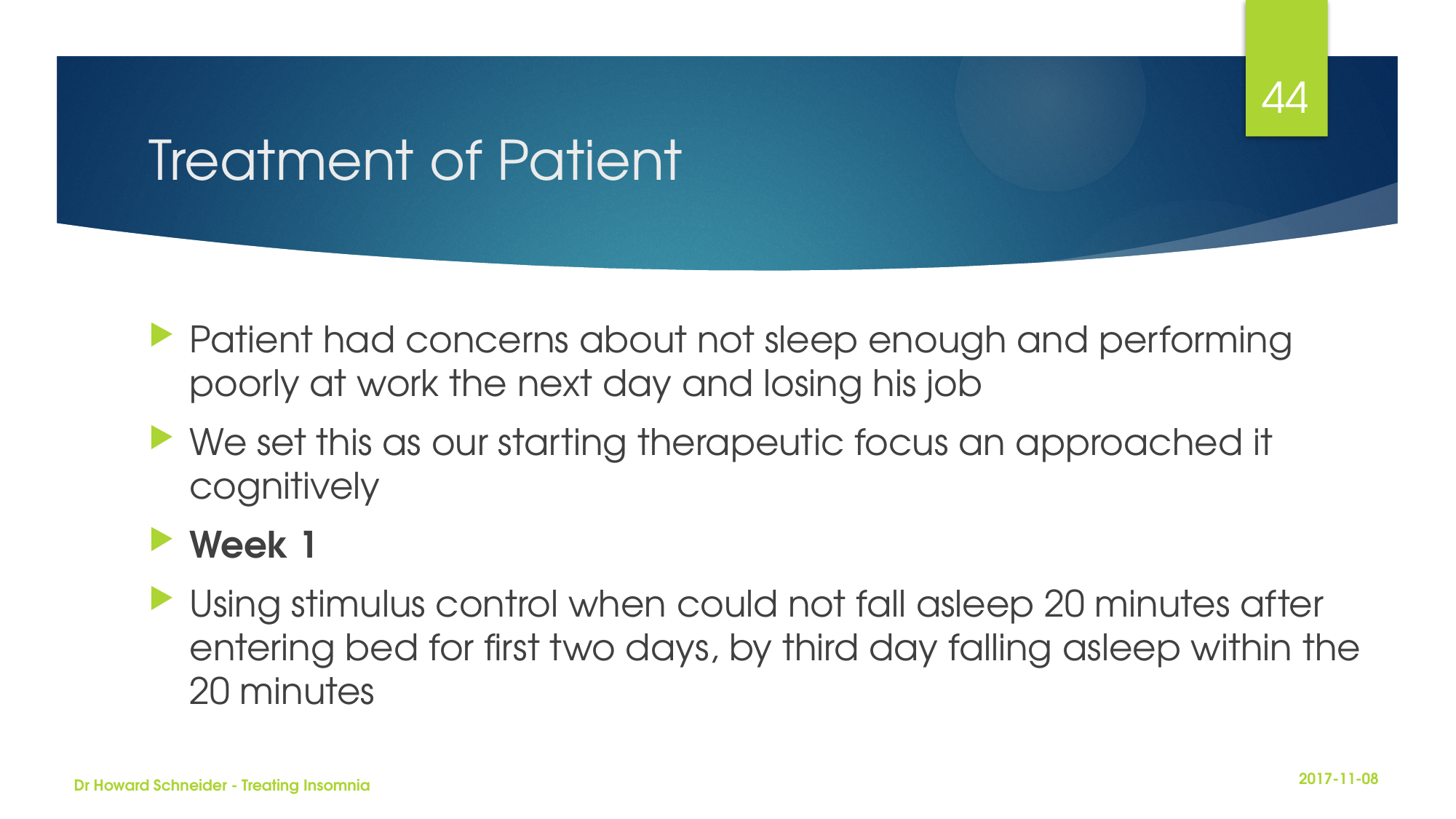

44
# Treatment of Patient
Patient had concerns about not sleep enough and performing poorly at work the next day and losing his job
We set this as our starting therapeutic focus an approached it cognitively
Week 1
Using stimulus control when could not fall asleep 20 minutes after entering bed for first two days, by third day falling asleep within the 20 minutes
Dr Howard Schneider - Treating Insomnia
2017-11-08